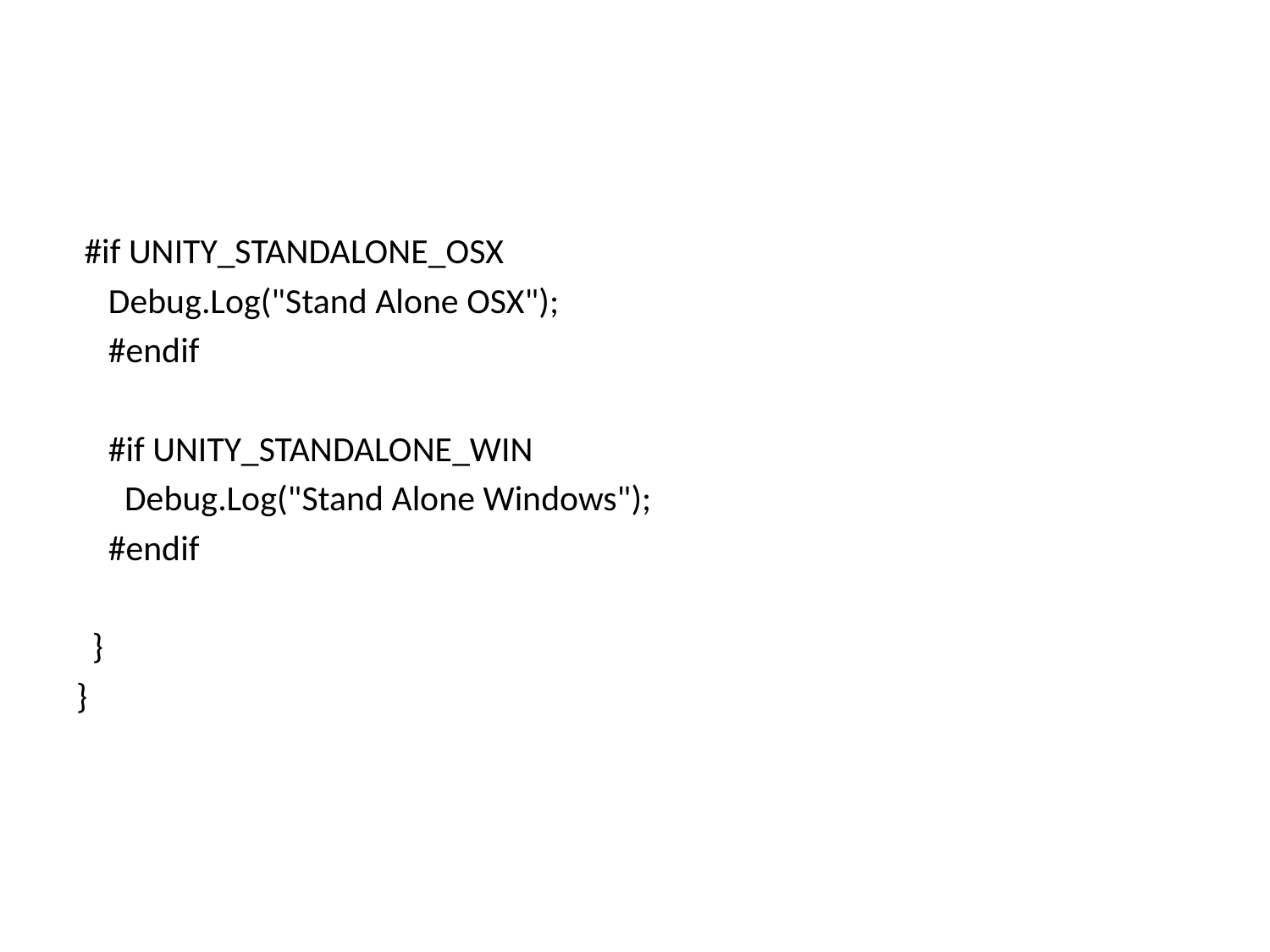

#
 #if UNITY_STANDALONE_OSX
    Debug.Log("Stand Alone OSX");
    #endif

    #if UNITY_STANDALONE_WIN
      Debug.Log("Stand Alone Windows");
    #endif

  }
}